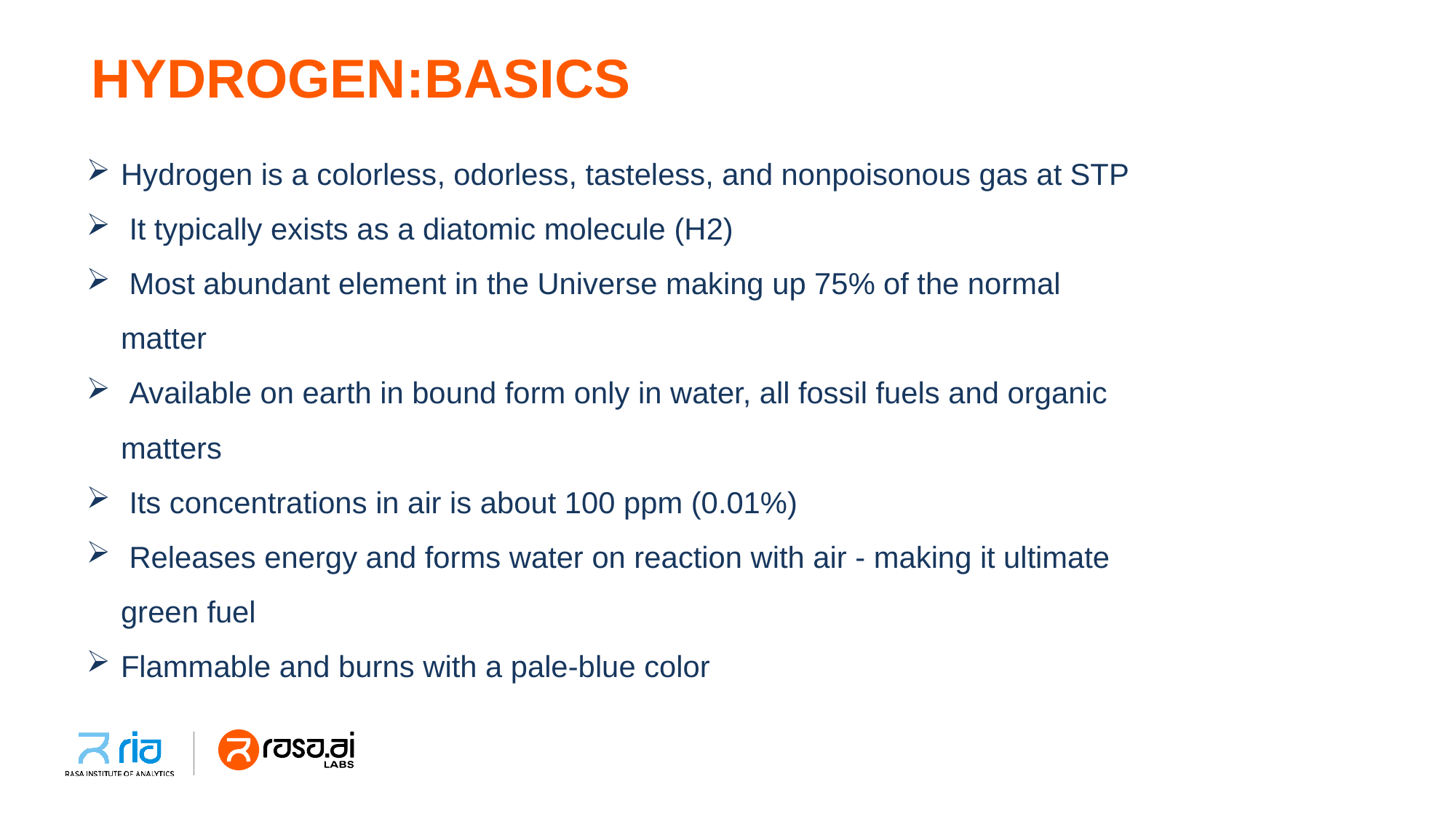

# HYDROGEN:BASICS
Hydrogen is a colorless, odorless, tasteless, and nonpoisonous gas at STP
 It typically exists as a diatomic molecule (H2)
 Most abundant element in the Universe making up 75% of the normal matter
 Available on earth in bound form only in water, all fossil fuels and organic matters
 Its concentrations in air is about 100 ppm (0.01%)
 Releases energy and forms water on reaction with air - making it ultimate green fuel
Flammable and burns with a pale-blue color